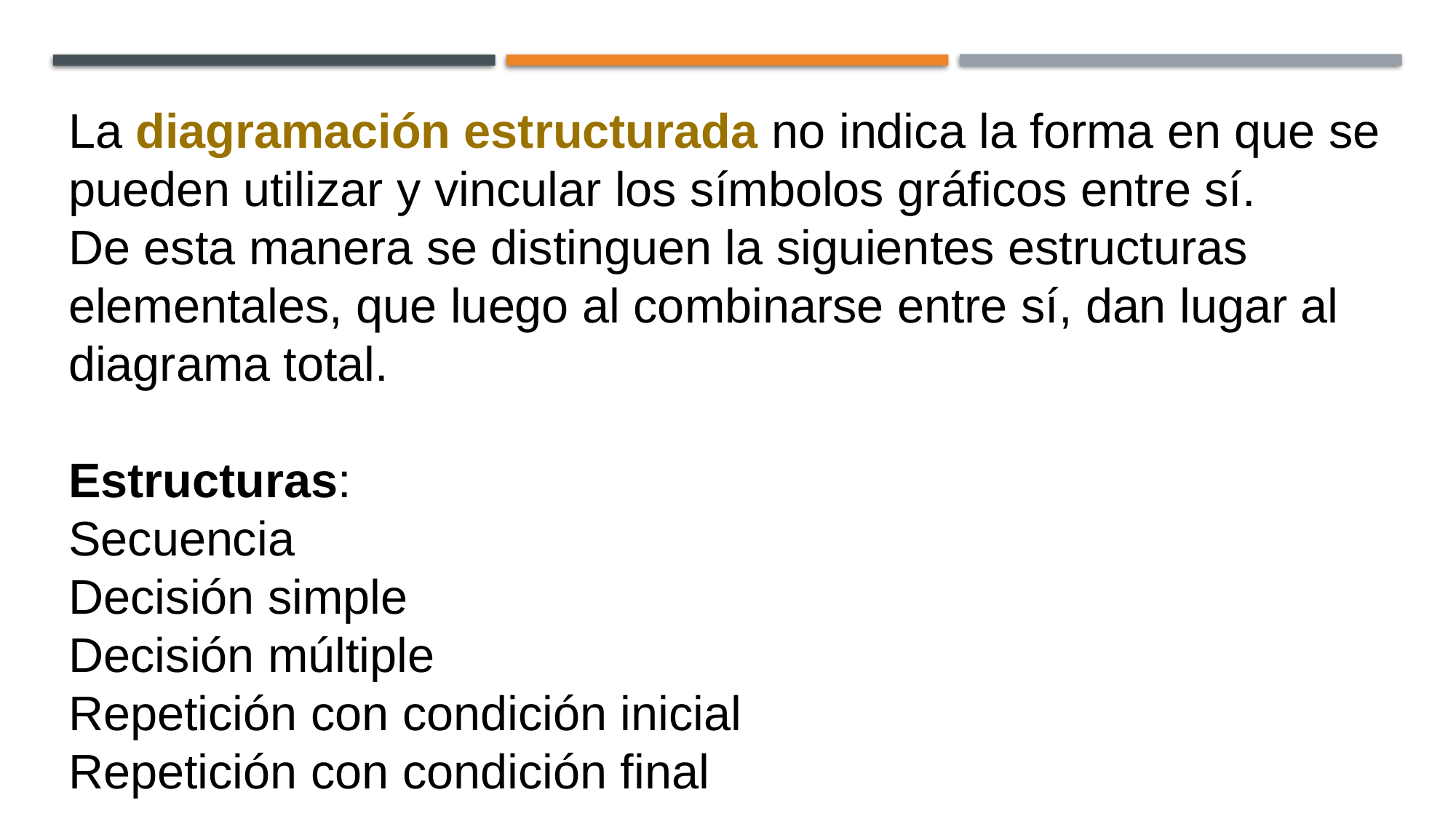

La diagramación estructurada no indica la forma en que se pueden utilizar y vincular los símbolos gráficos entre sí.
De esta manera se distinguen la siguientes estructuras elementales, que luego al combinarse entre sí, dan lugar al diagrama total.

Estructuras:
Secuencia
Decisión simple
Decisión múltiple
Repetición con condición inicial
Repetición con condición final